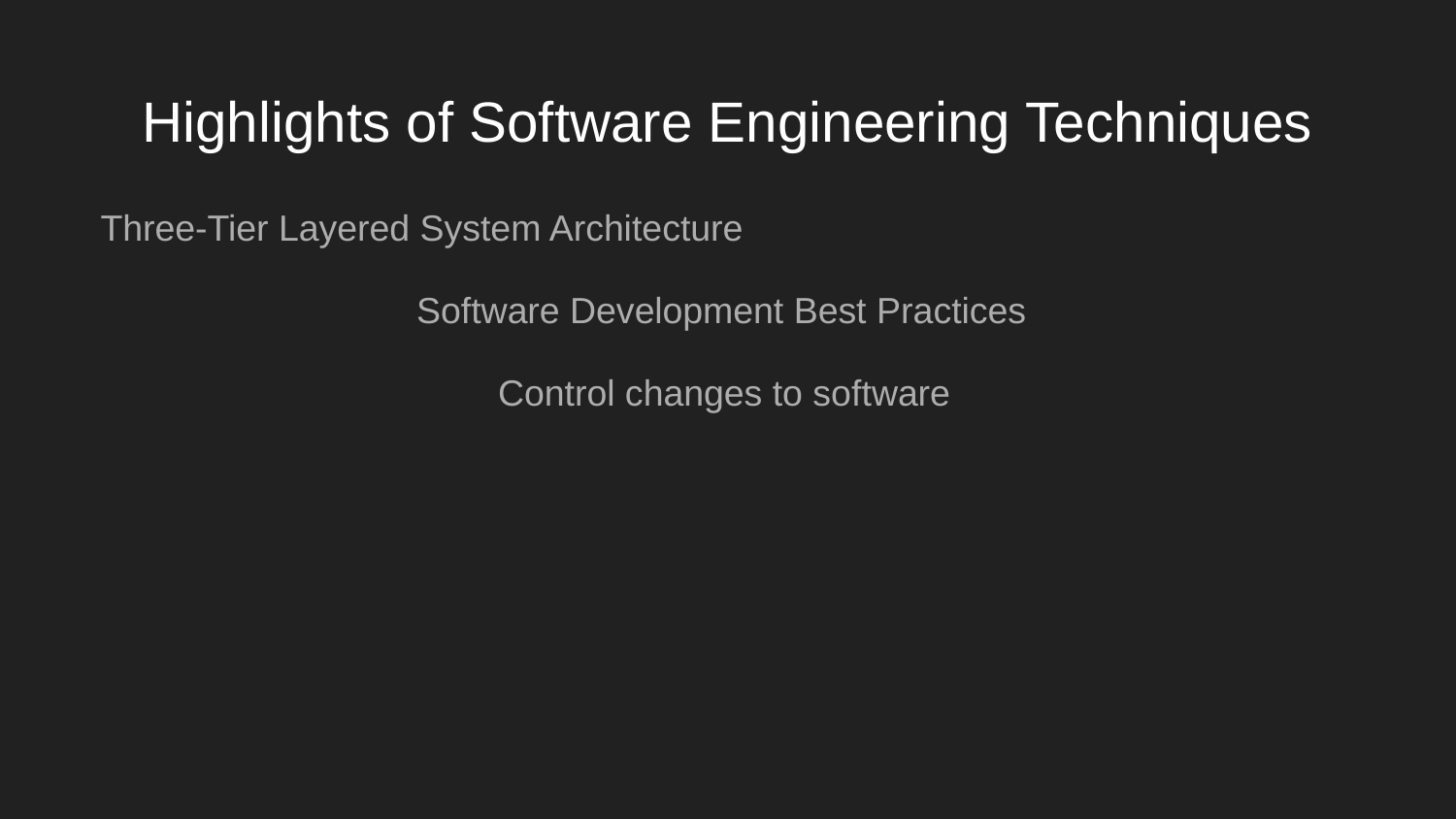

# Highlights of Software Engineering Techniques
Three-Tier Layered System Architecture
                               Software Development Best Practices
                                       Control changes to software